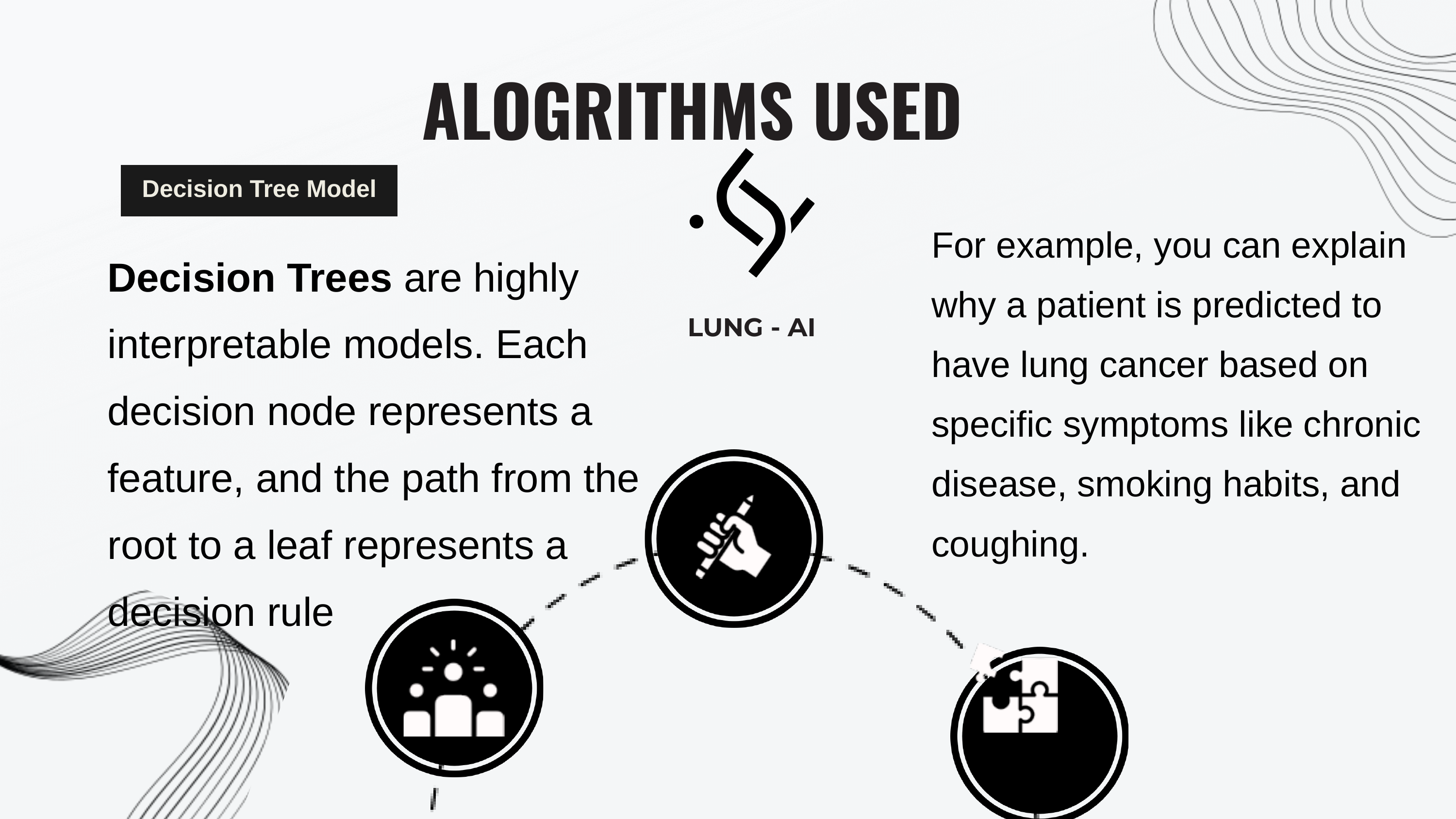

ALOGRITHMS USED

Decision Tree Model

LUNG - AI
For example, you can explain why a patient is predicted to have lung cancer based on specific symptoms like chronic disease, smoking habits, and coughing.
Decision Trees are highly interpretable models. Each decision node represents a feature, and the path from the root to a leaf represents a decision rule